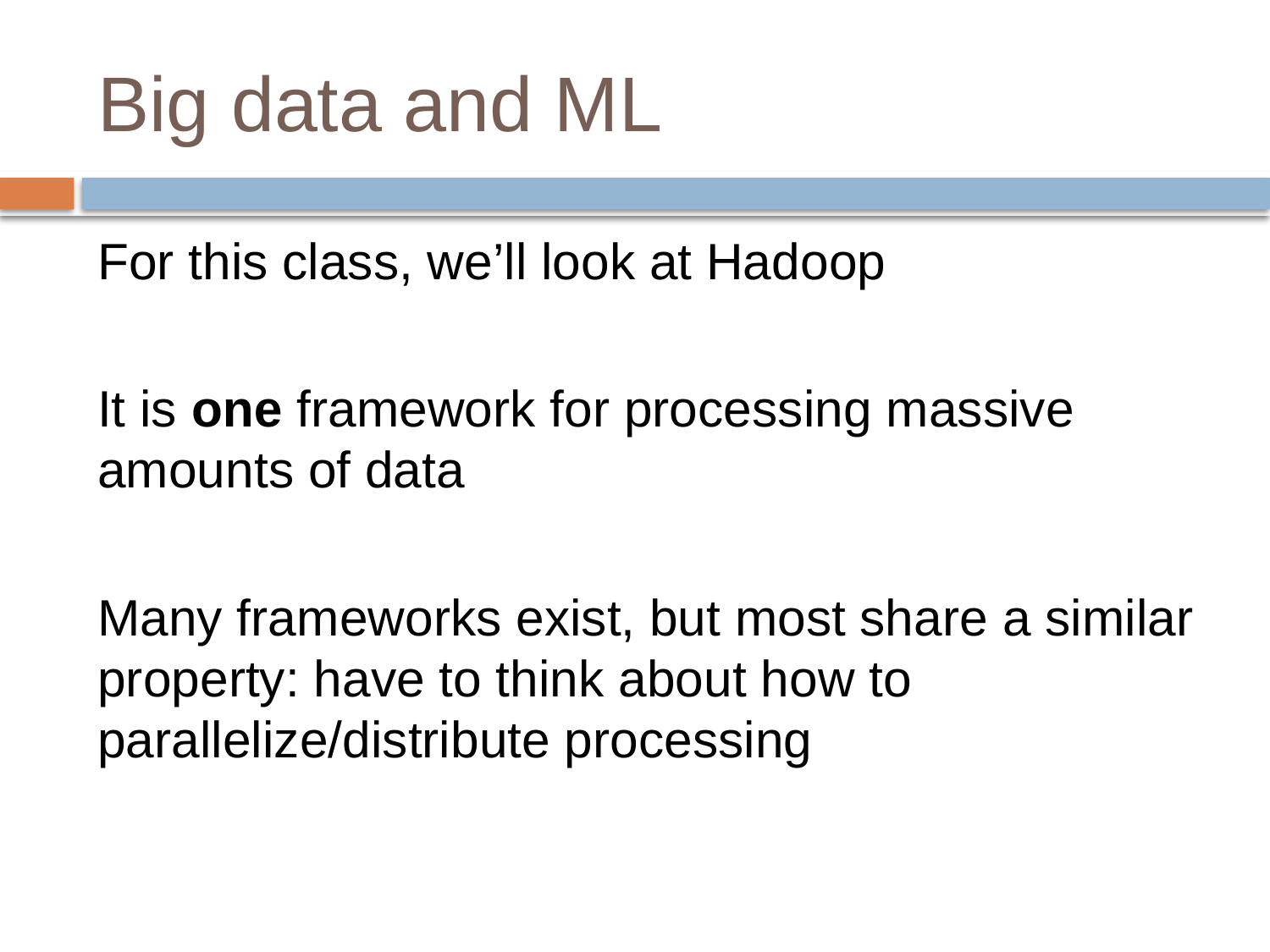

# Big data and ML
For this class, we’ll look at Hadoop

It is one framework for processing massive amounts of data

Many frameworks exist, but most share a similar property: have to think about how to parallelize/distribute processing